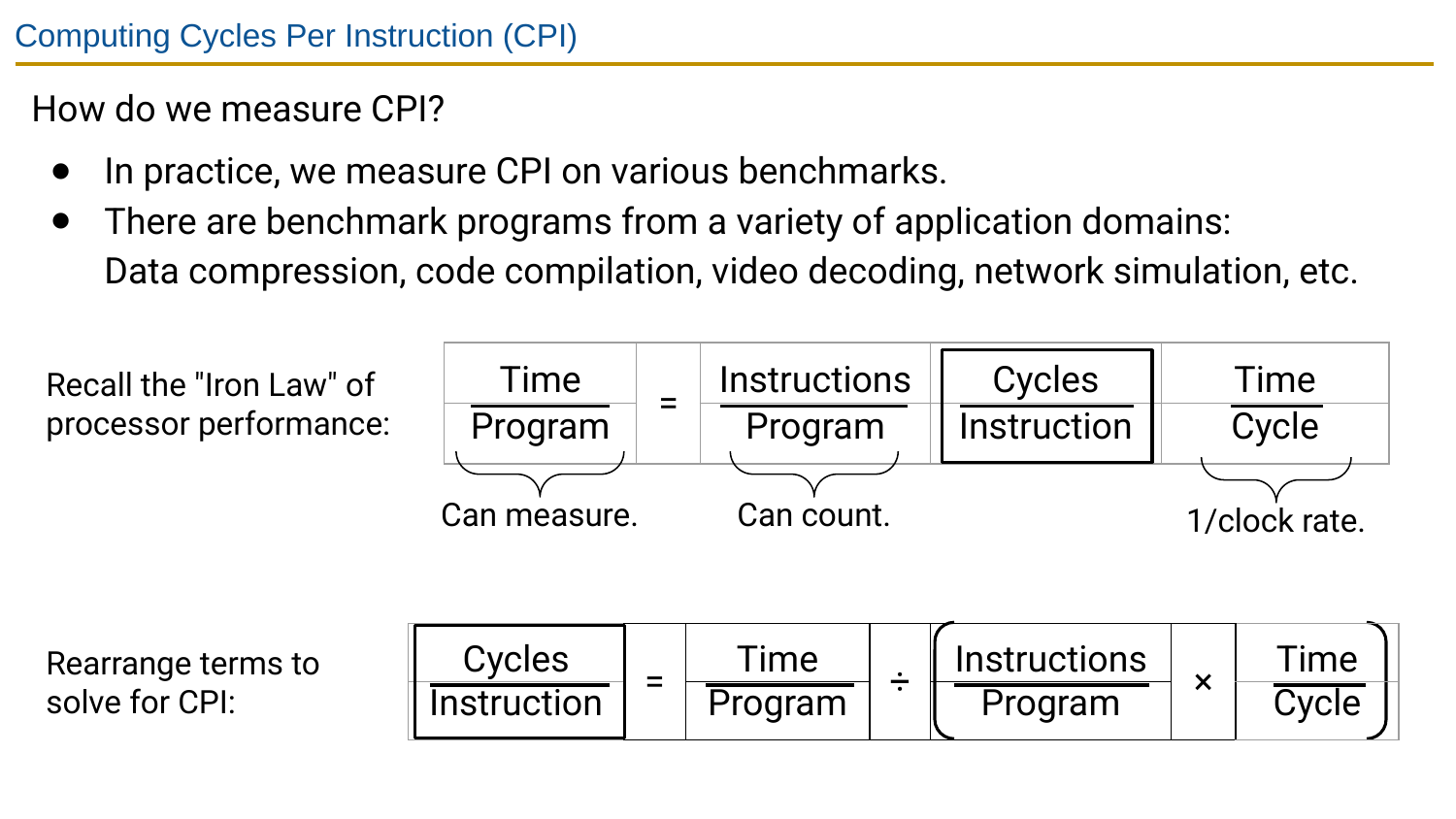

# Computing Cycles Per Instruction (CPI)
How do we measure CPI?
In practice, we measure CPI on various benchmarks.
There are benchmark programs from a variety of application domains:
Data compression, code compilation, video decoding, network simulation, etc.
| Time | = | Instructions | Cycles | Time |
| --- | --- | --- | --- | --- |
| Program |  | Program | Instruction | Cycle |
Recall the "Iron Law" of processor performance:

Can measure.
Can count.
1/clock rate.

| Cycles | = | Time | ÷ | Instructions | × | Time |
| --- | --- | --- | --- | --- | --- | --- |
| Instruction |  | Program |  | Program |  | Cycle |

Rearrange terms to solve for CPI: